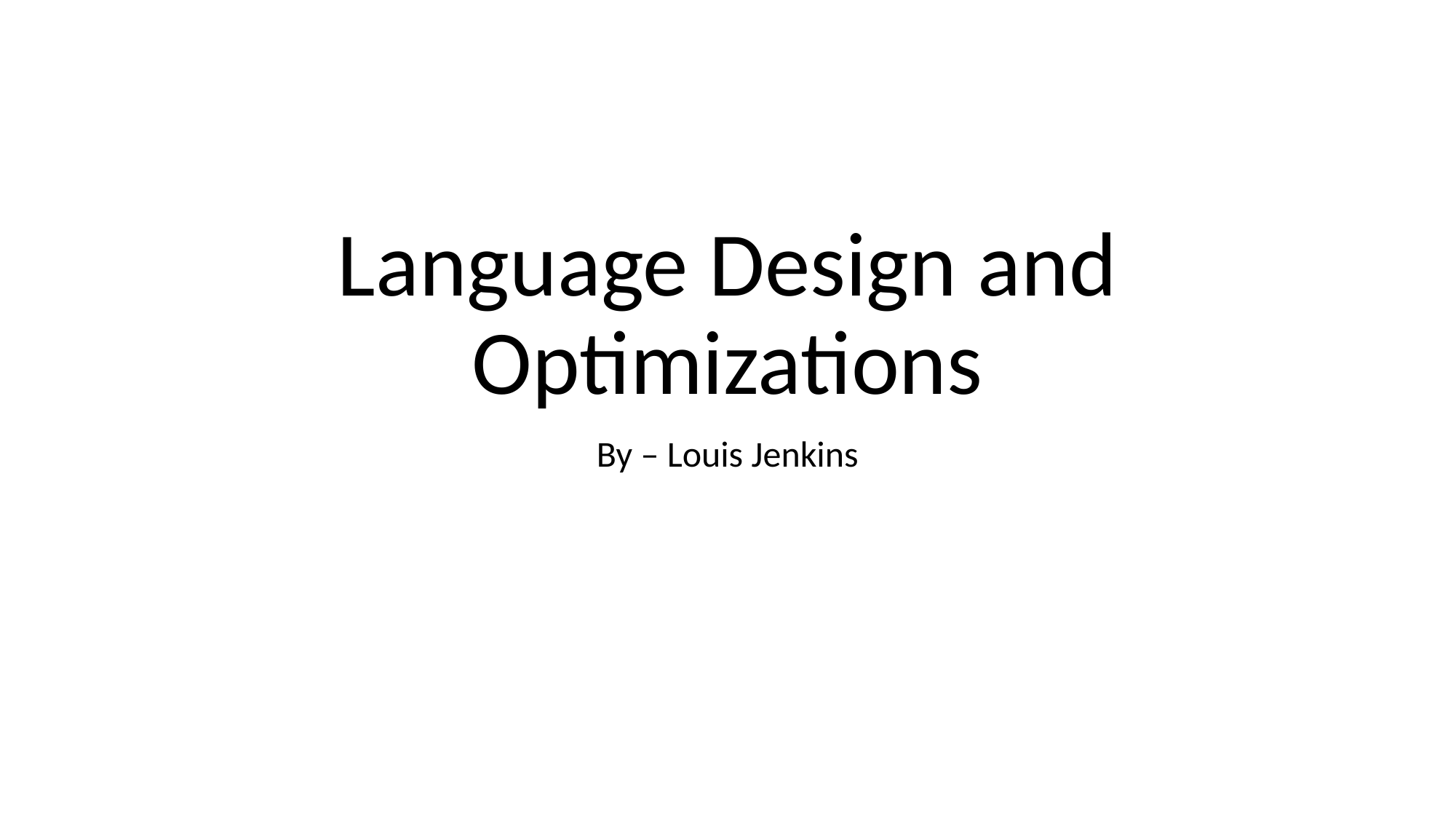

# Language Design and Optimizations
By – Louis Jenkins